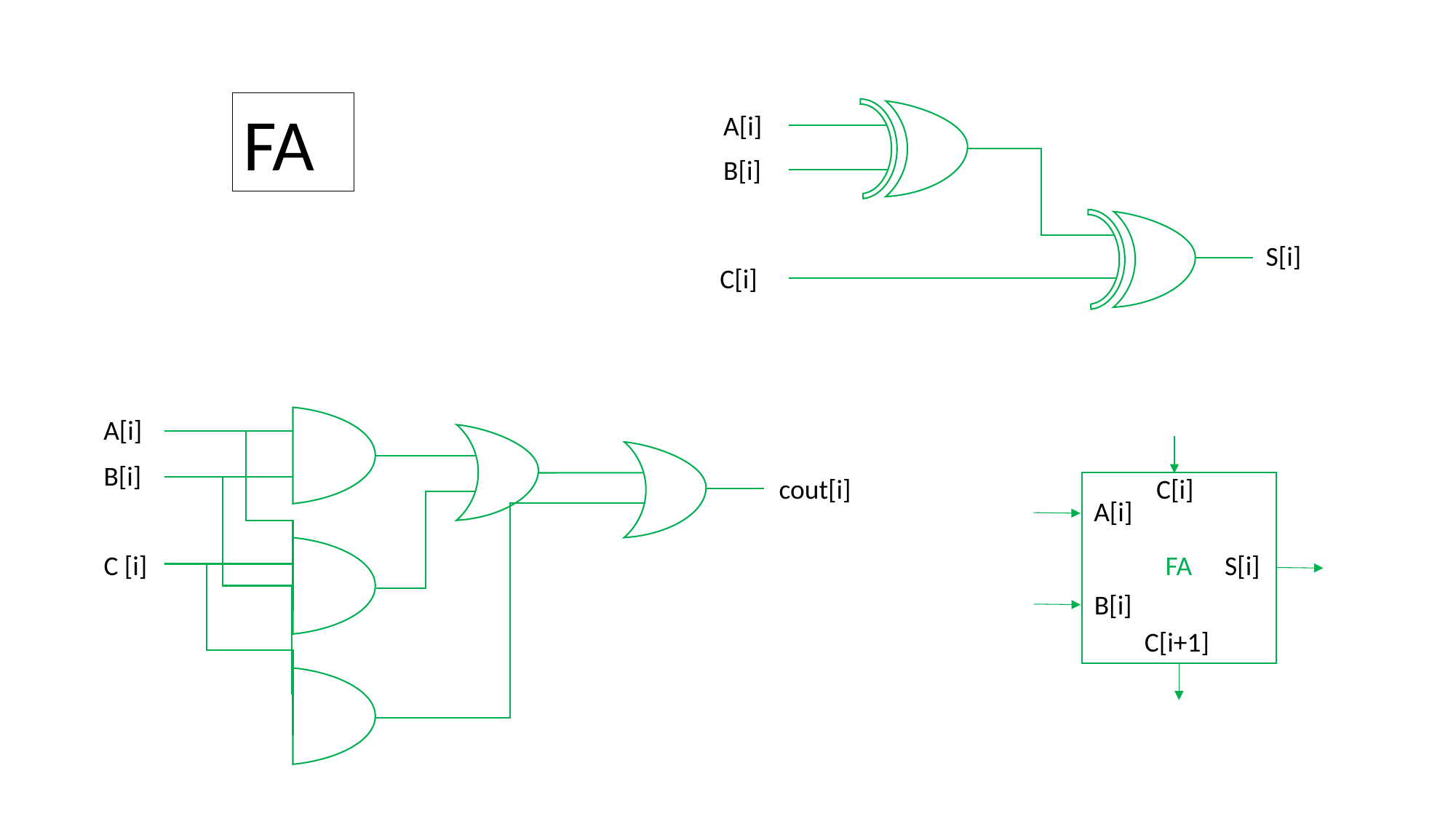

FA

A[i]
B[i]

S[i]
C[i]
A[i]

B[i]
cout[i]
C[i]

A[i]
FA
S[i]
C [i]

B[i]
C[i+1]